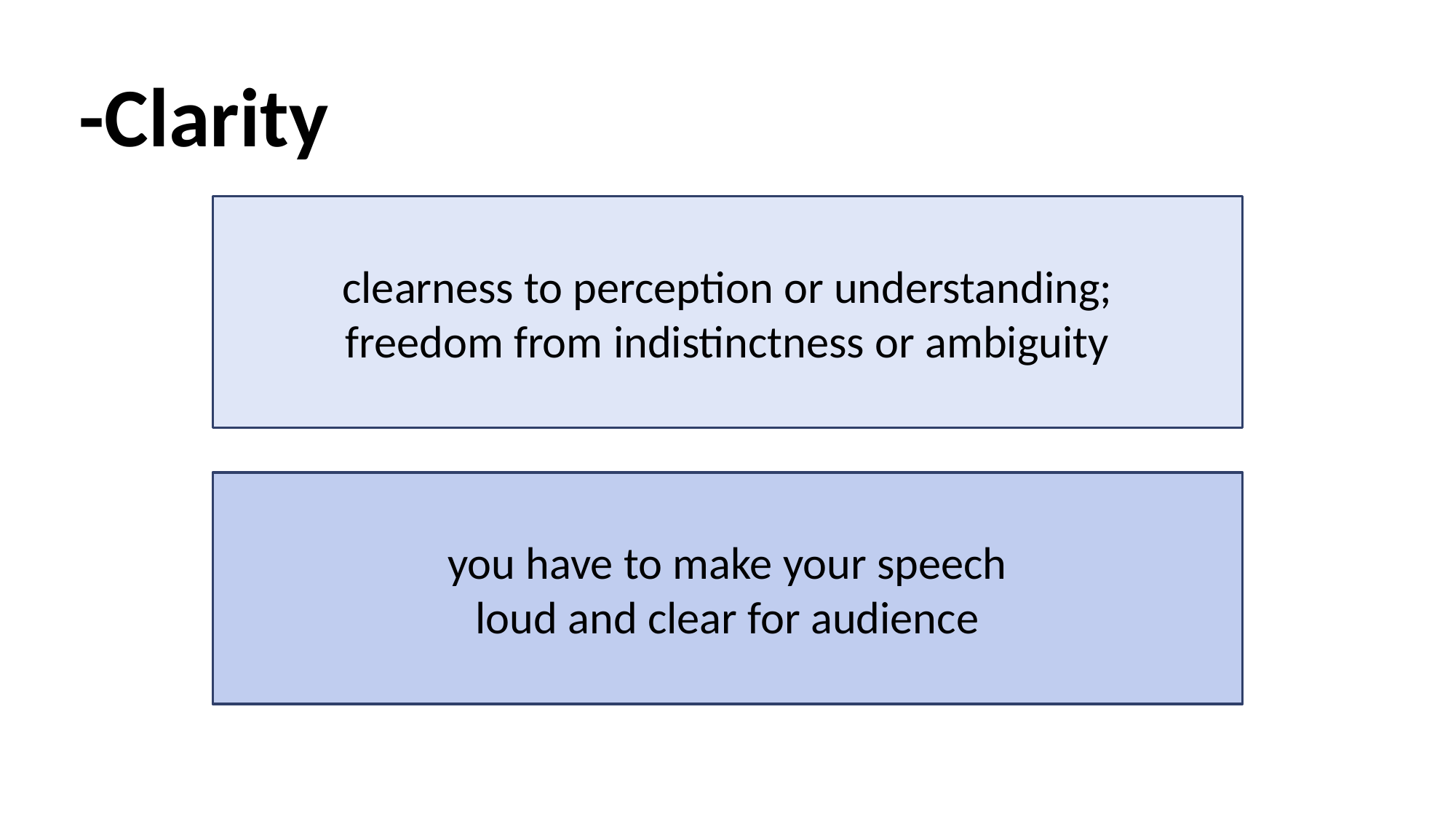

-Clarity
clearness to perception or understanding;
freedom from indistinctness or ambiguity
you have to make your speech
loud and clear for audience